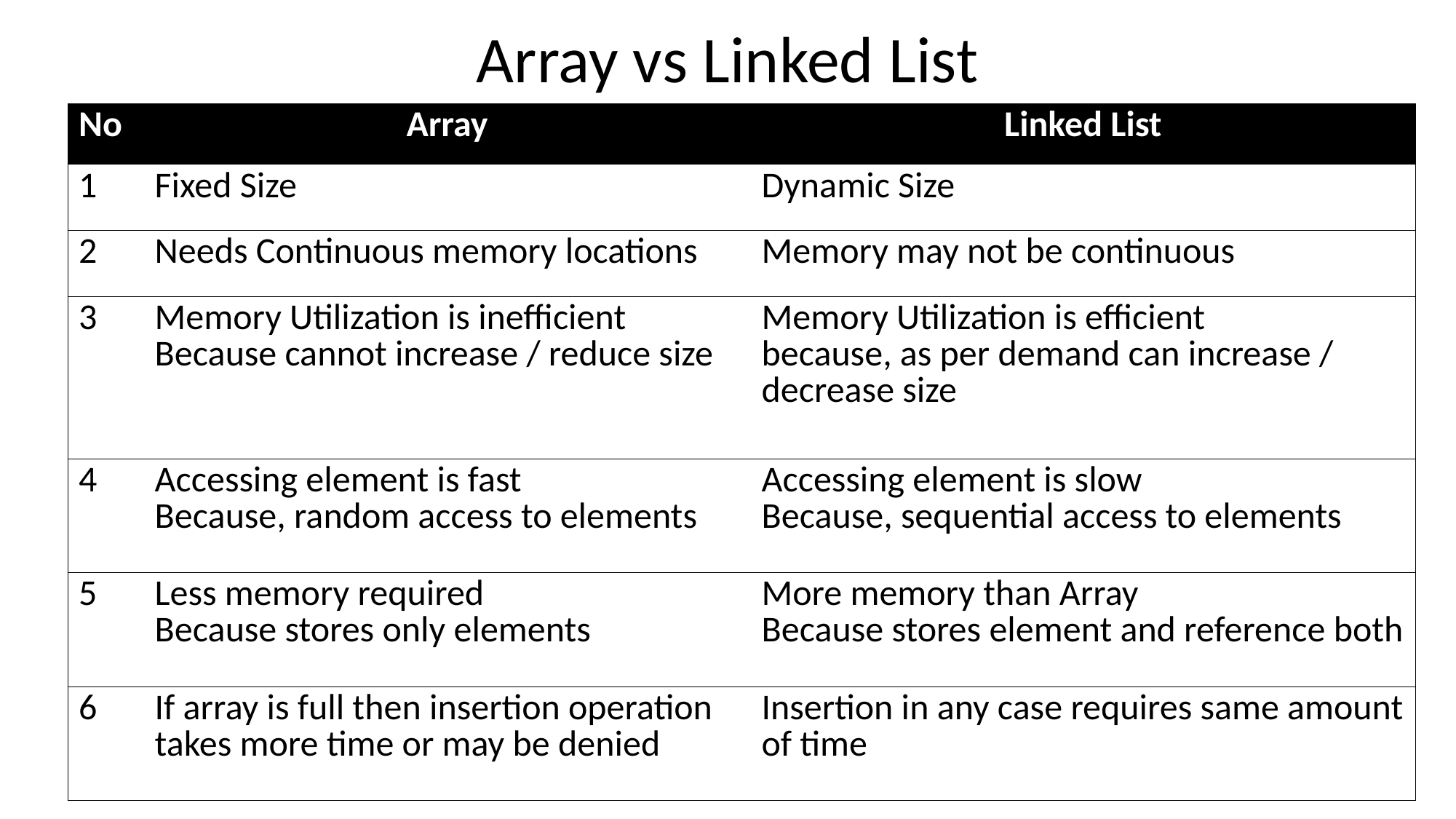

# Array vs Linked List
| No | Array | Linked List |
| --- | --- | --- |
| 1 | Fixed Size | Dynamic Size |
| 2 | Needs Continuous memory locations | Memory may not be continuous |
| 3 | Memory Utilization is inefficient Because cannot increase / reduce size | Memory Utilization is efficient because, as per demand can increase / decrease size |
| 4 | Accessing element is fast Because, random access to elements | Accessing element is slow Because, sequential access to elements |
| 5 | Less memory required Because stores only elements | More memory than Array Because stores element and reference both |
| 6 | If array is full then insertion operation takes more time or may be denied | Insertion in any case requires same amount of time |